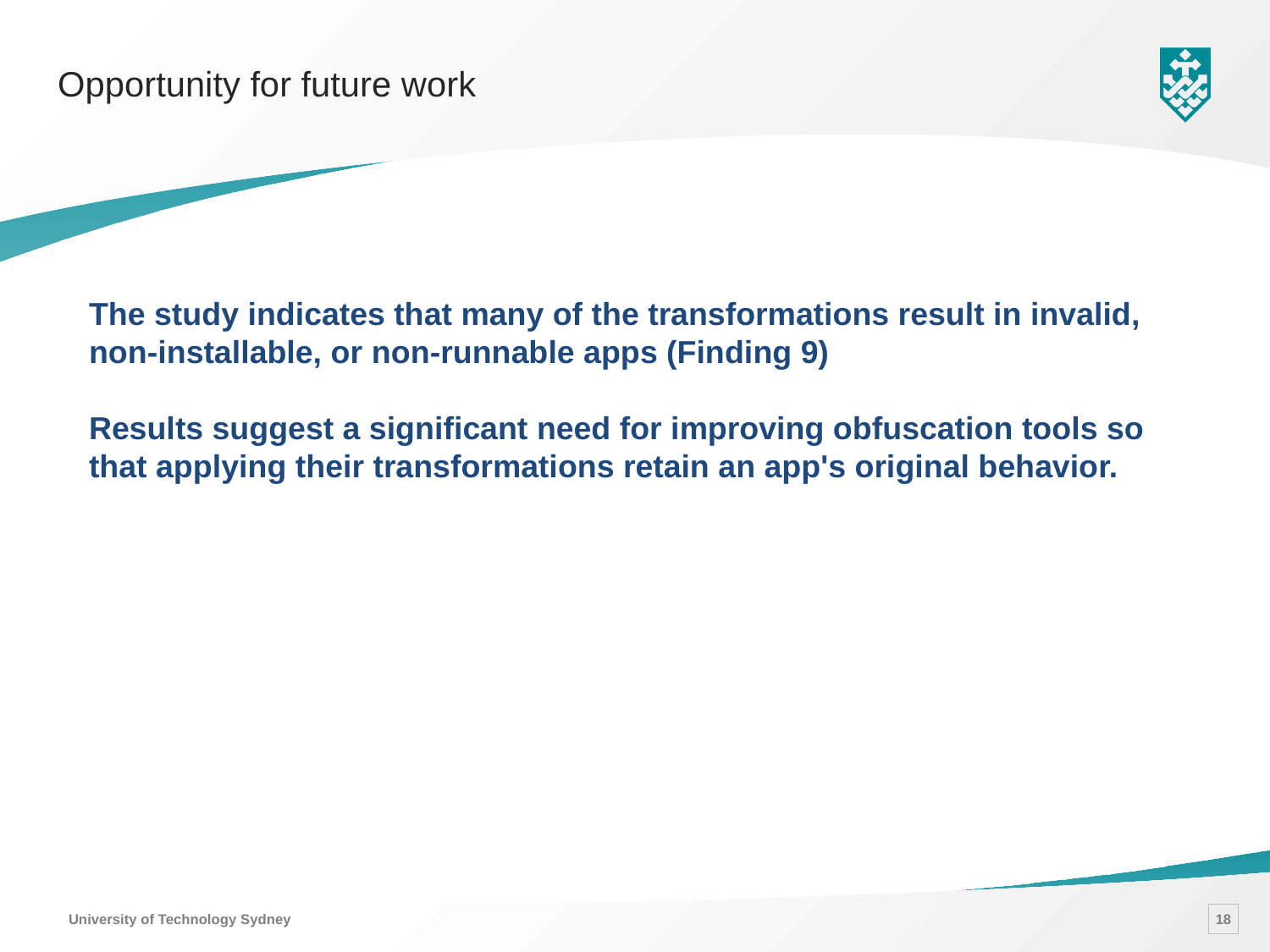

# Opportunity for future work
The study indicates that many of the transformations result in invalid, non-installable, or non-runnable apps (Finding 9)

Results suggest a significant need for improving obfuscation tools so that applying their transformations retain an app's original behavior.